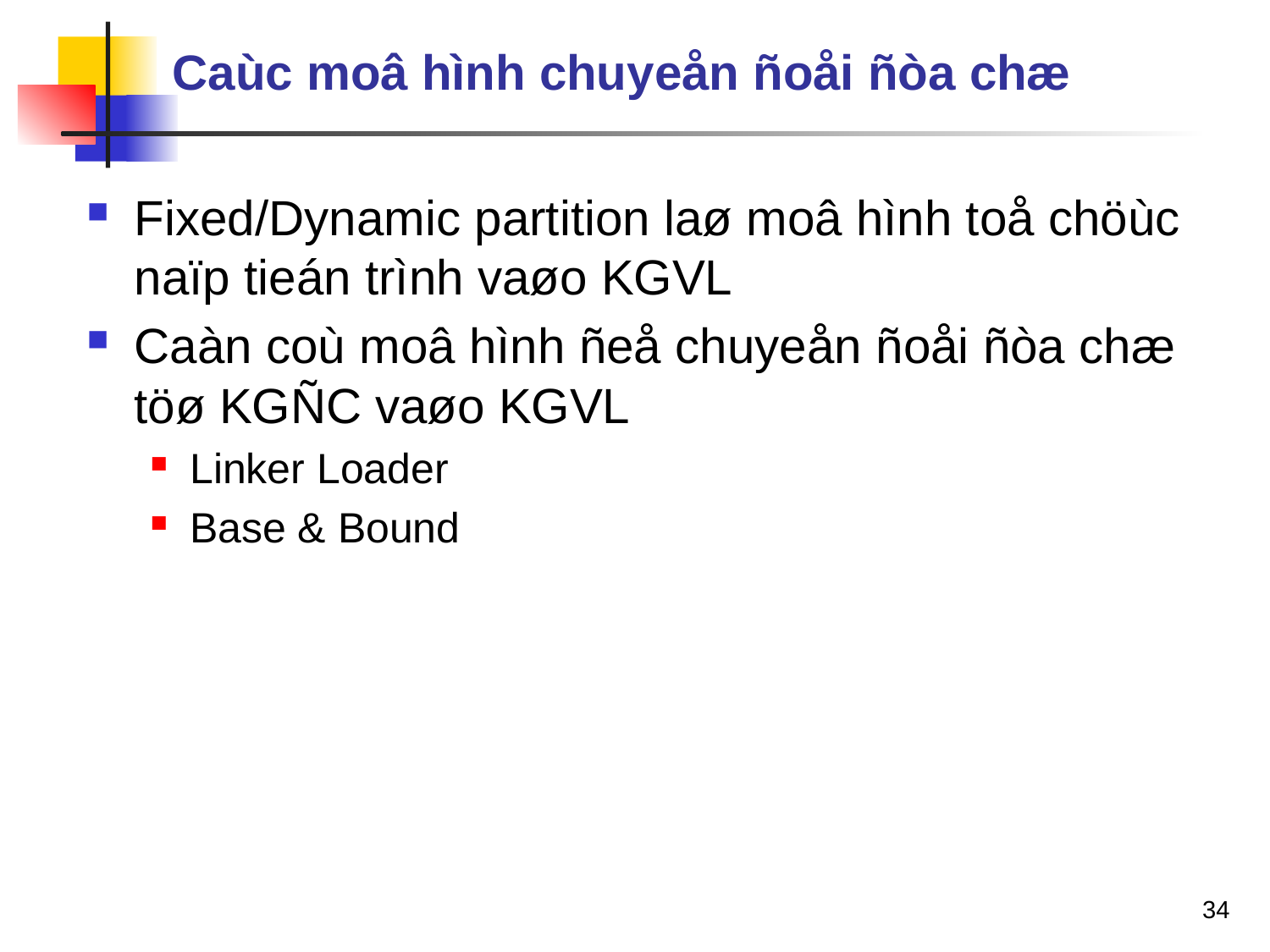

# Caùc moâ hình chuyeån ñoåi ñòa chæ
Fixed/Dynamic partition laø moâ hình toå chöùc naïp tieán trình vaøo KGVL
Caàn coù moâ hình ñeå chuyeån ñoåi ñòa chæ töø KGÑC vaøo KGVL
Linker Loader
Base & Bound
34